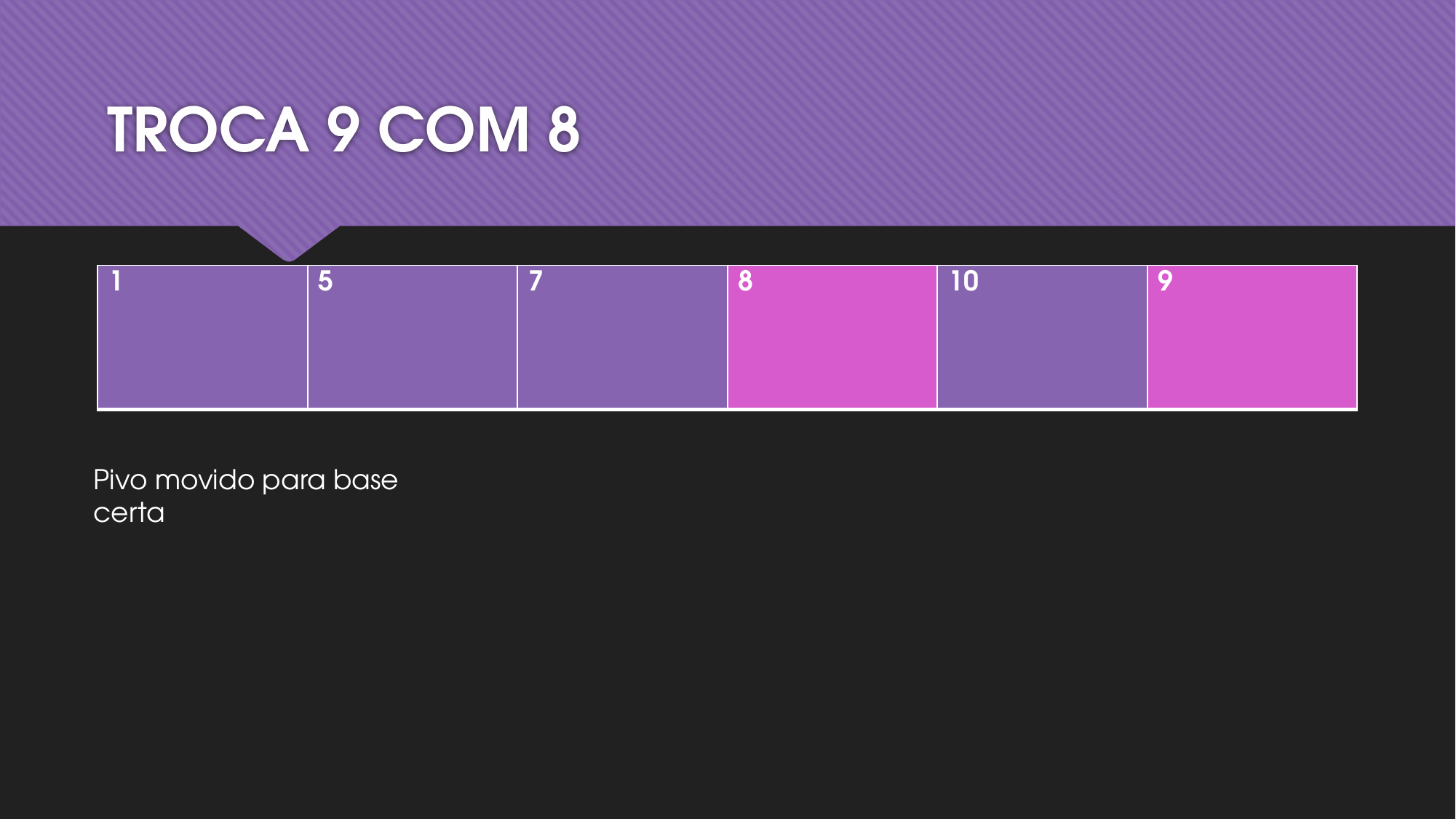

# TROCA 9 COM 8
| 1 | 5 | 7 | 8 | 10 | 9 |
| --- | --- | --- | --- | --- | --- |
Pivo movido para base certa